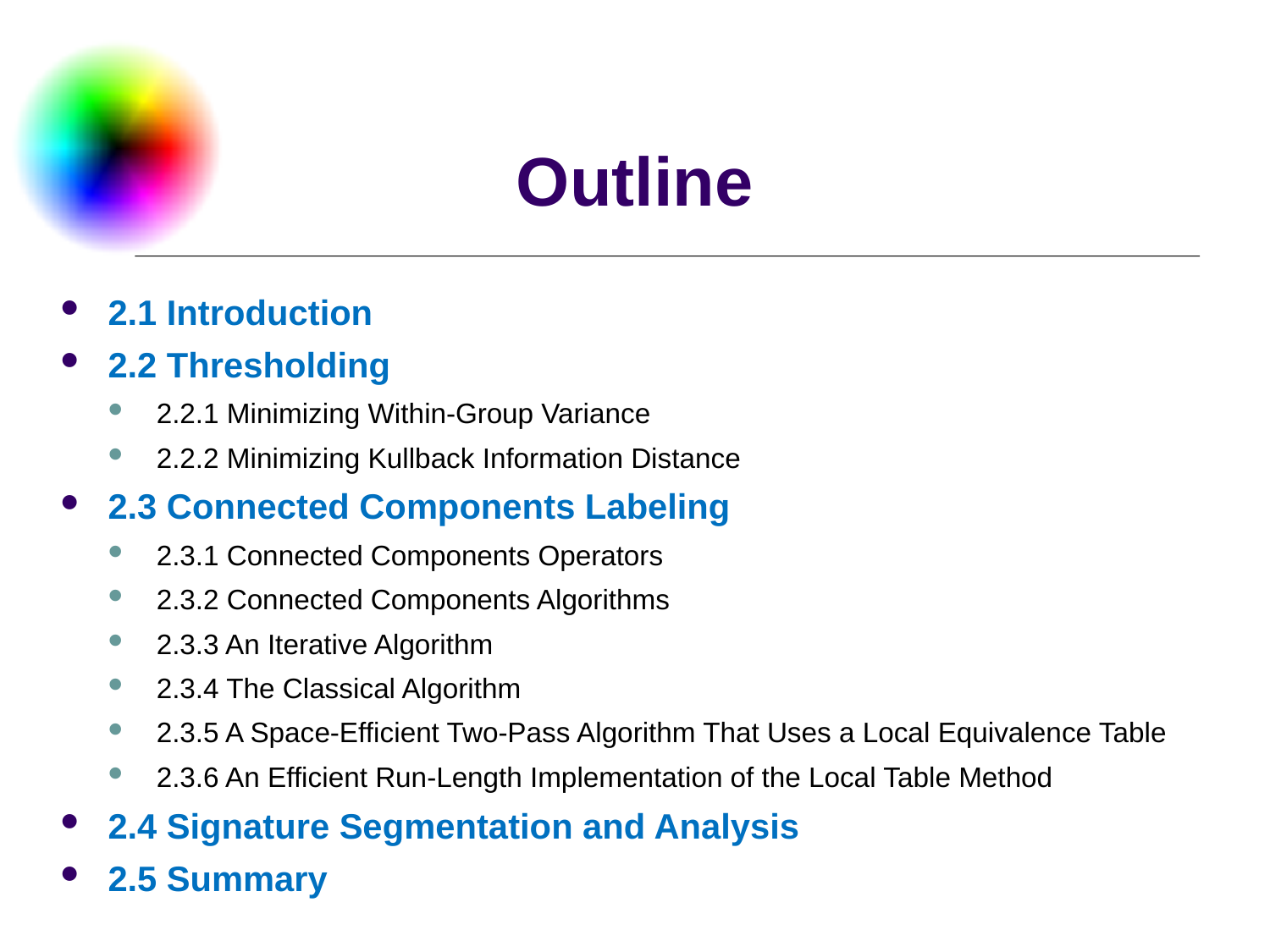

# Outline
2.1 Introduction
2.2 Thresholding
2.2.1 Minimizing Within-Group Variance
2.2.2 Minimizing Kullback Information Distance
2.3 Connected Components Labeling
2.3.1 Connected Components Operators
2.3.2 Connected Components Algorithms
2.3.3 An Iterative Algorithm
2.3.4 The Classical Algorithm
2.3.5 A Space-Efficient Two-Pass Algorithm That Uses a Local Equivalence Table
2.3.6 An Efficient Run-Length Implementation of the Local Table Method
2.4 Signature Segmentation and Analysis
2.5 Summary